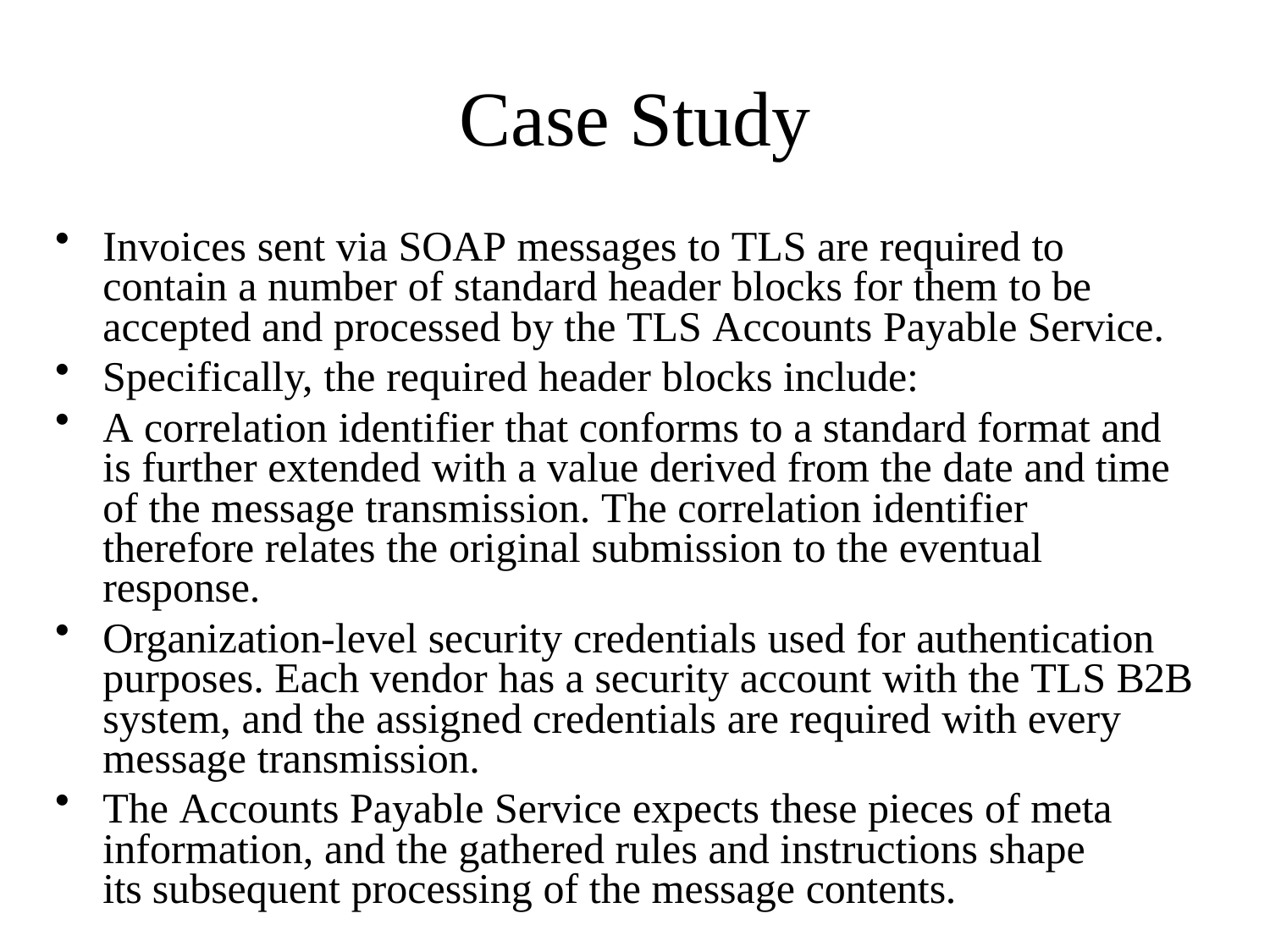

# Case Study
Invoices sent via SOAP messages to TLS are required to contain a number of standard header blocks for them to be accepted and processed by the TLS Accounts Payable Service.
Specifically, the required header blocks include:
A correlation identifier that conforms to a standard format and is further extended with a value derived from the date and time of the message transmission. The correlation identifier therefore relates the original submission to the eventual response.
Organization-level security credentials used for authentication purposes. Each vendor has a security account with the TLS B2B system, and the assigned credentials are required with every message transmission.
The Accounts Payable Service expects these pieces of meta information, and the gathered rules and instructions shape its subsequent processing of the message contents.